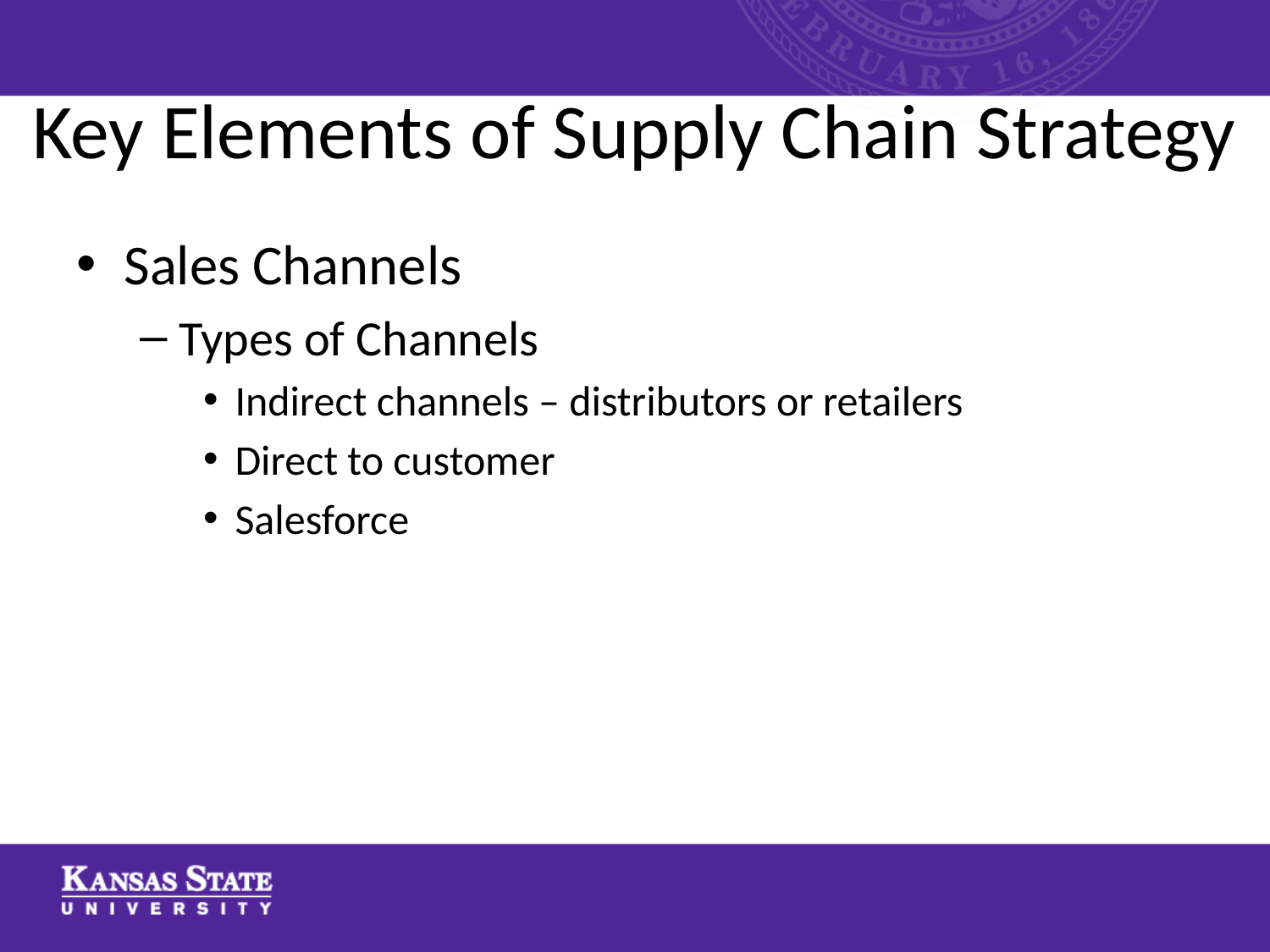

# Key Elements of Supply Chain Strategy
Sales Channels
Types of Channels
Indirect channels – distributors or retailers
Direct to customer
Salesforce